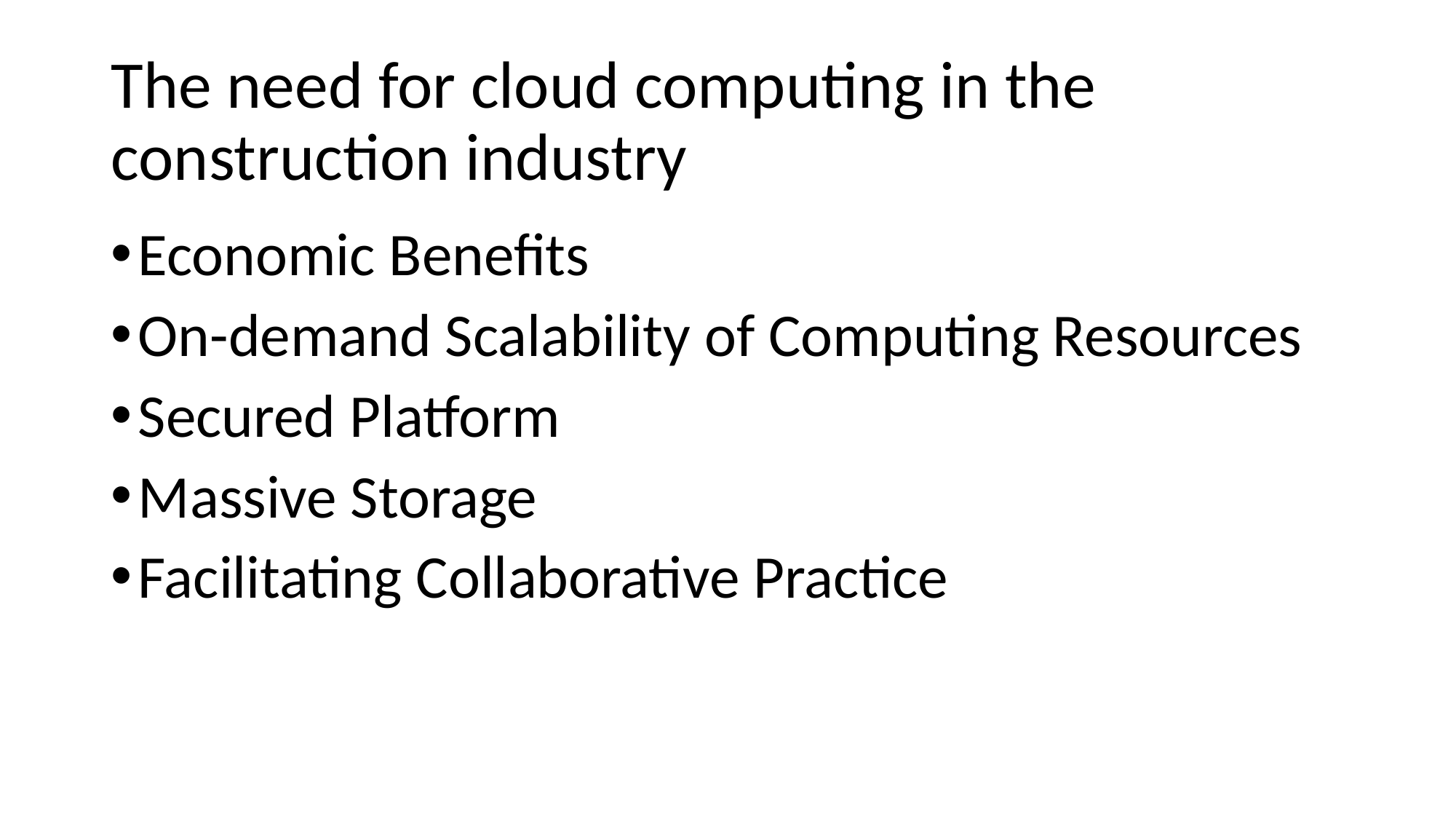

# The need for cloud computing in the construction industry
Economic Benefits
On-demand Scalability of Computing Resources
Secured Platform
Massive Storage
Facilitating Collaborative Practice